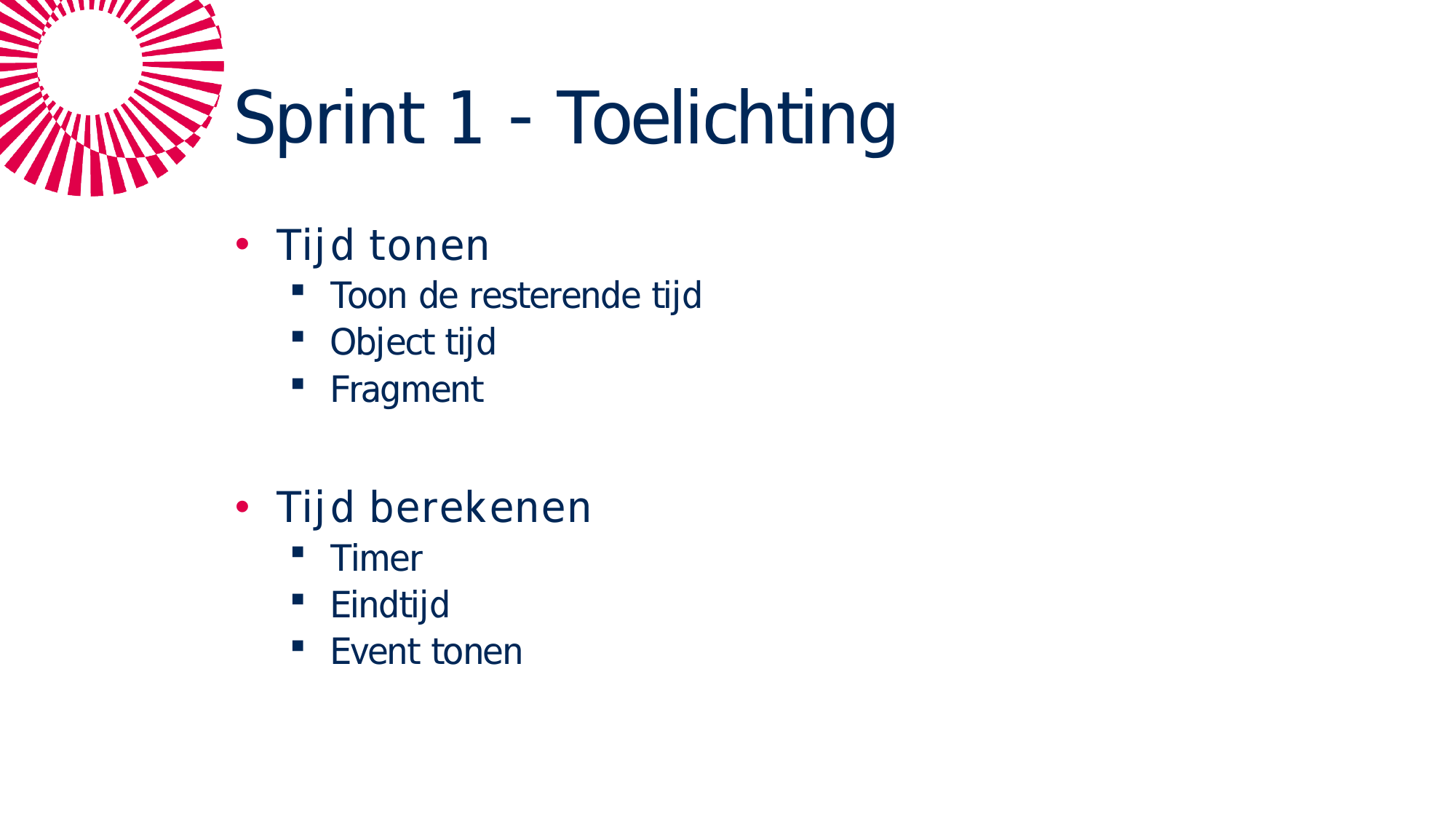

# Sprint 1 - Toelichting
Tijd tonen
Toon de resterende tijd
Object tijd
Fragment

Tijd berekenen
Timer
Eindtijd
Event tonen